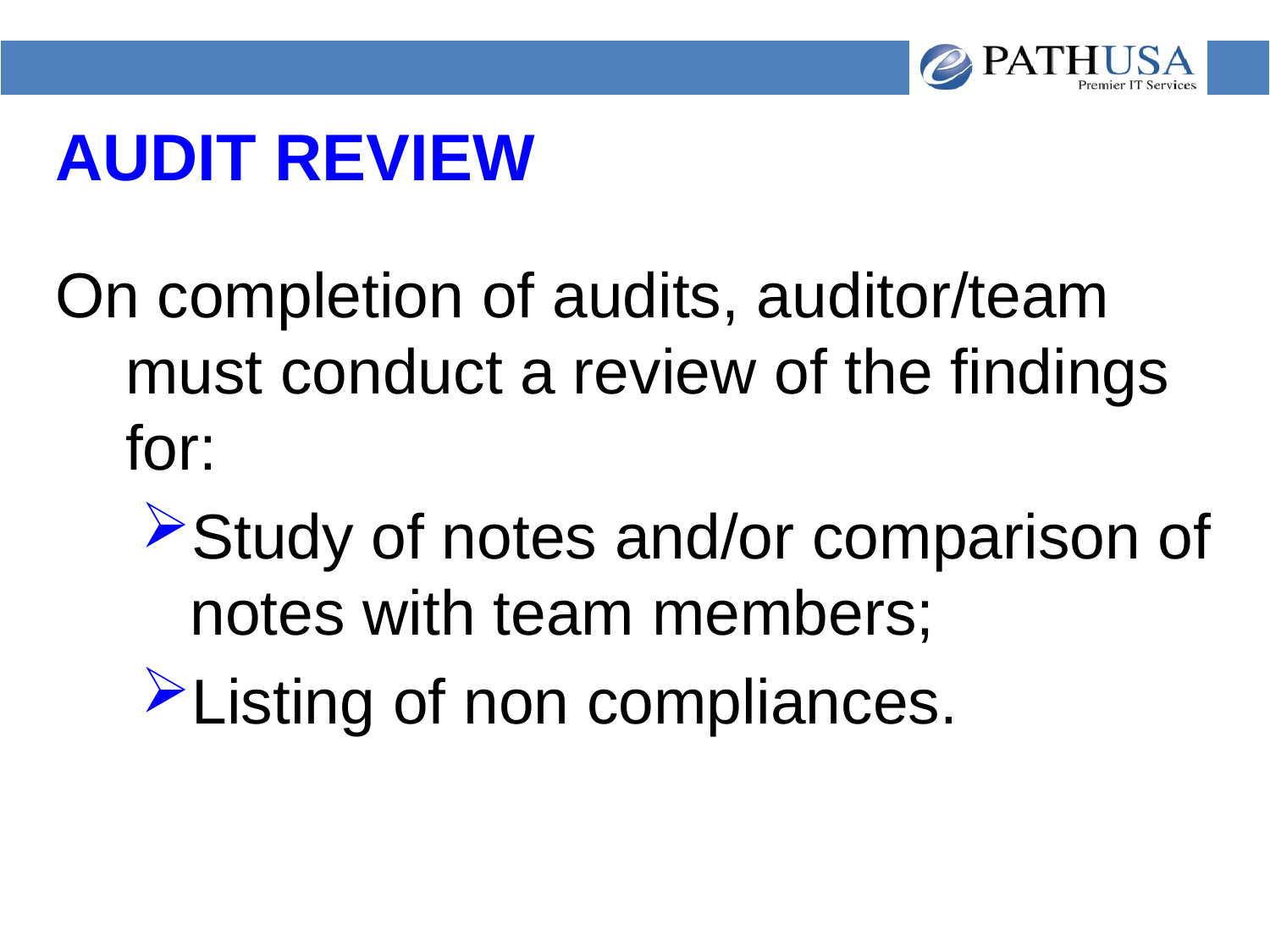

# AUDIT REVIEW
On completion of audits, auditor/team must conduct a review of the findings for:
Study of notes and/or comparison of notes with team members;
Listing of non compliances.